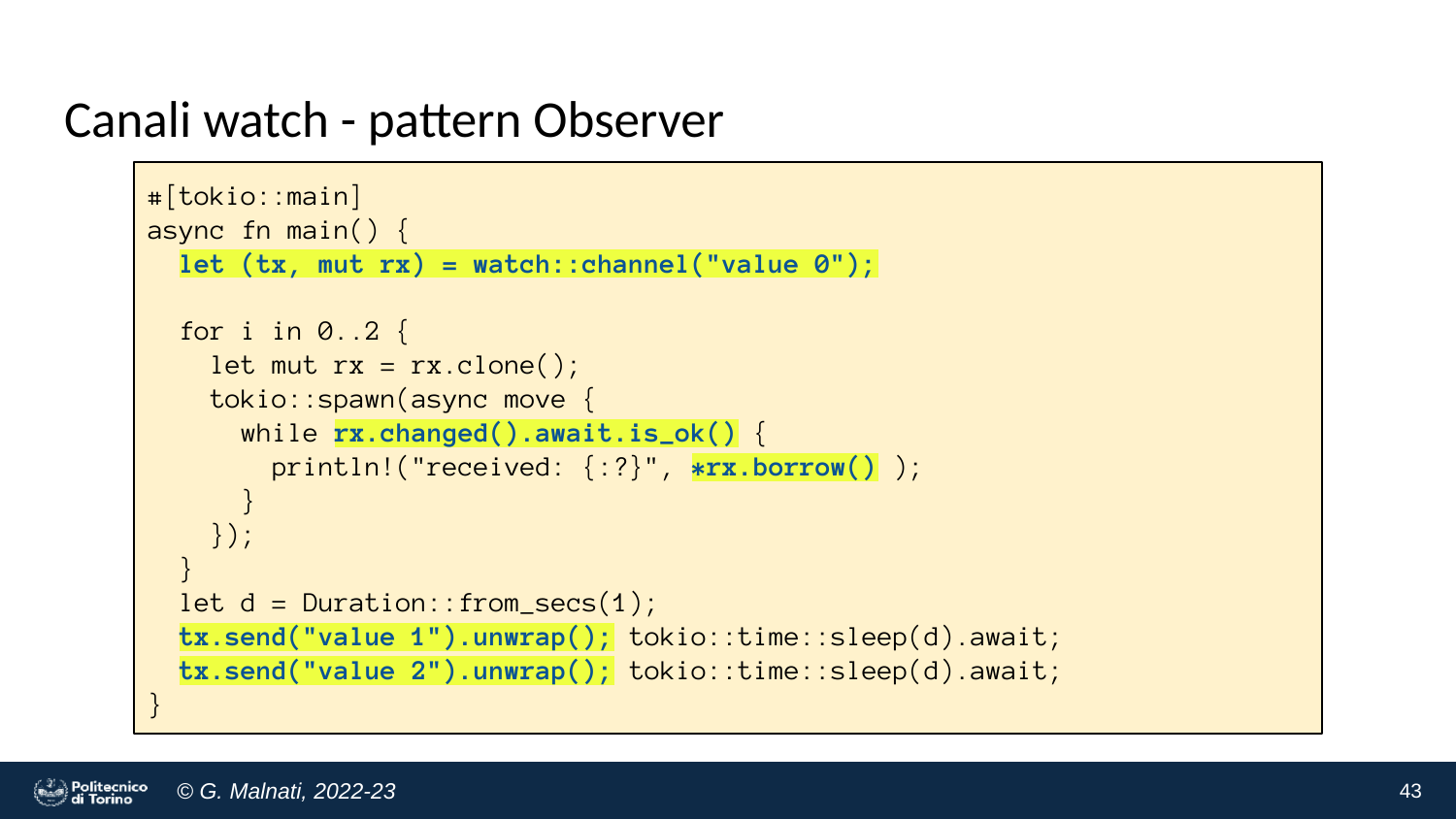

# Canali watch - pattern Observer
#[tokio::main]
async fn main() {
  let (tx, mut rx) = watch::channel("value 0");

  for i in 0..2 {
    let mut rx = rx.clone();
    tokio::spawn(async move {
      while rx.changed().await.is_ok() {
        println!("received: {:?}", *rx.borrow() );
      }
    });
  }
  let d = Duration::from_secs(1);
  tx.send("value 1").unwrap(); tokio::time::sleep(d).await;
  tx.send("value 2").unwrap(); tokio::time::sleep(d).await;
}
43